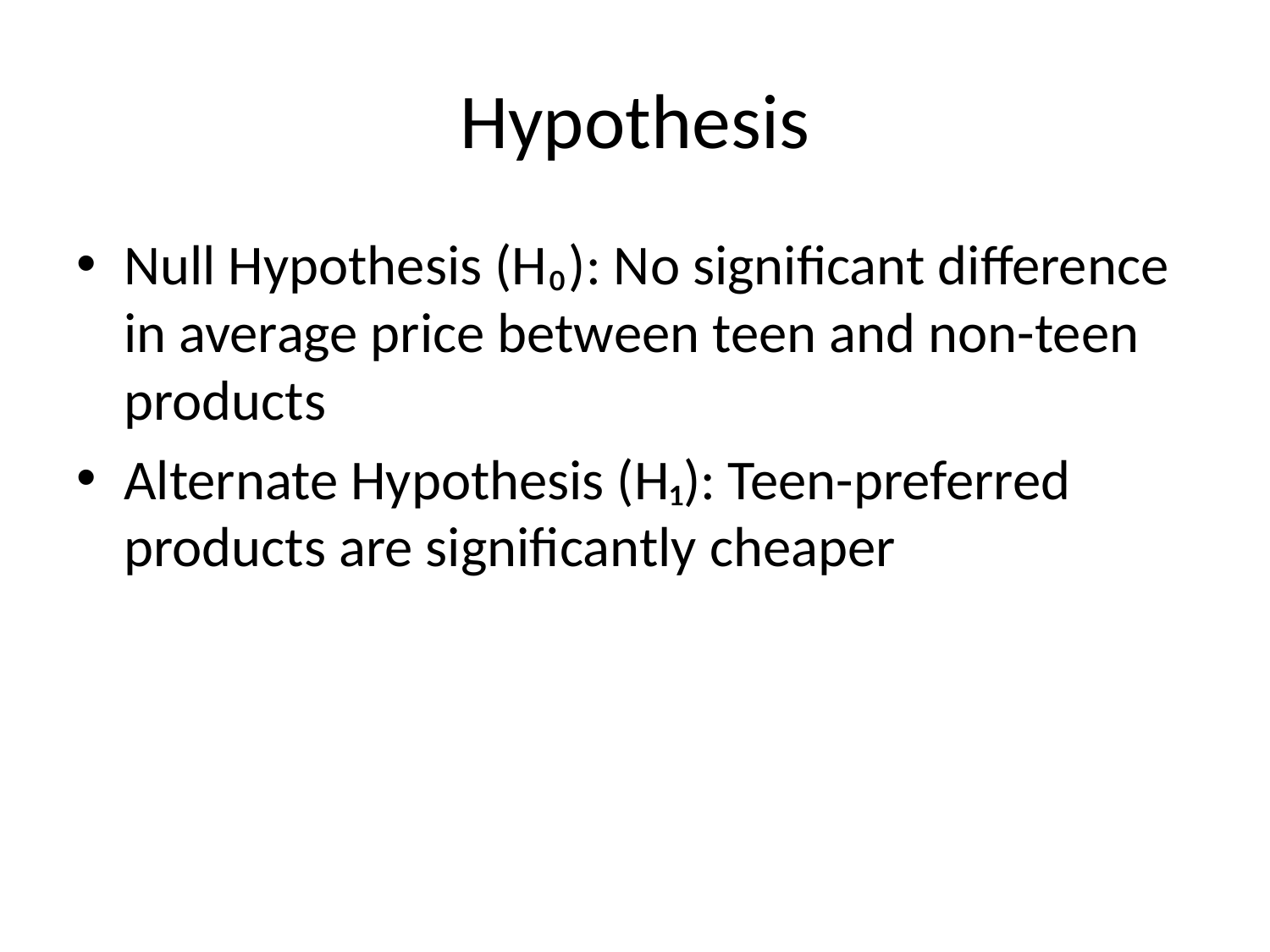

# Hypothesis
Null Hypothesis (H₀): No significant difference in average price between teen and non-teen products
Alternate Hypothesis (H₁): Teen-preferred products are significantly cheaper